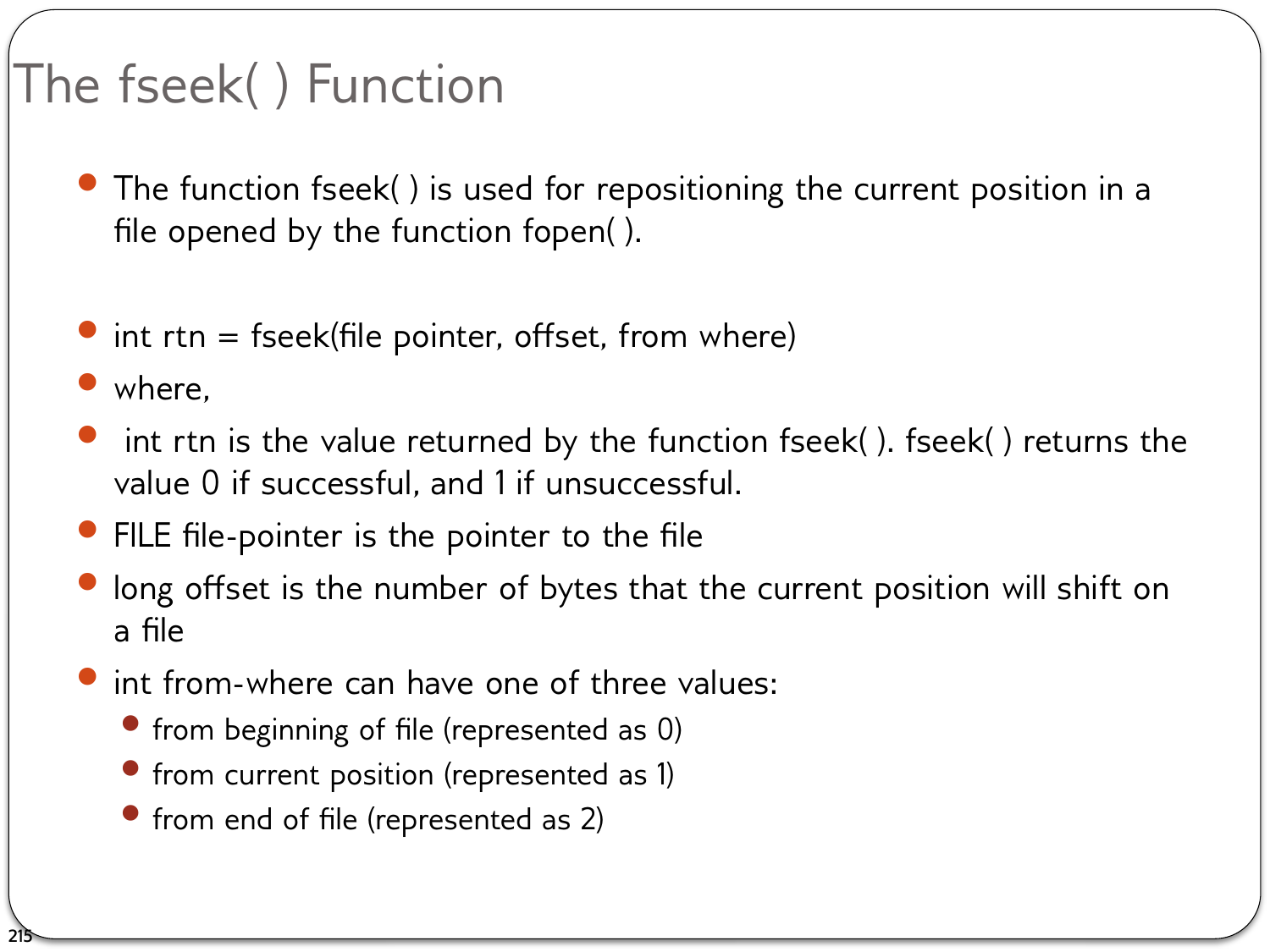

# The fseek( ) Function
The function fseek( ) is used for repositioning the current position in a file opened by the function fopen( ).

int rtn = fseek(file pointer, offset, from where)
where,
 int rtn is the value returned by the function fseek( ). fseek( ) returns the value 0 if successful, and 1 if unsuccessful.
FILE file-pointer is the pointer to the file
long offset is the number of bytes that the current position will shift on a file
int from-where can have one of three values:
from beginning of file (represented as 0)
from current position (represented as 1)
from end of file (represented as 2)